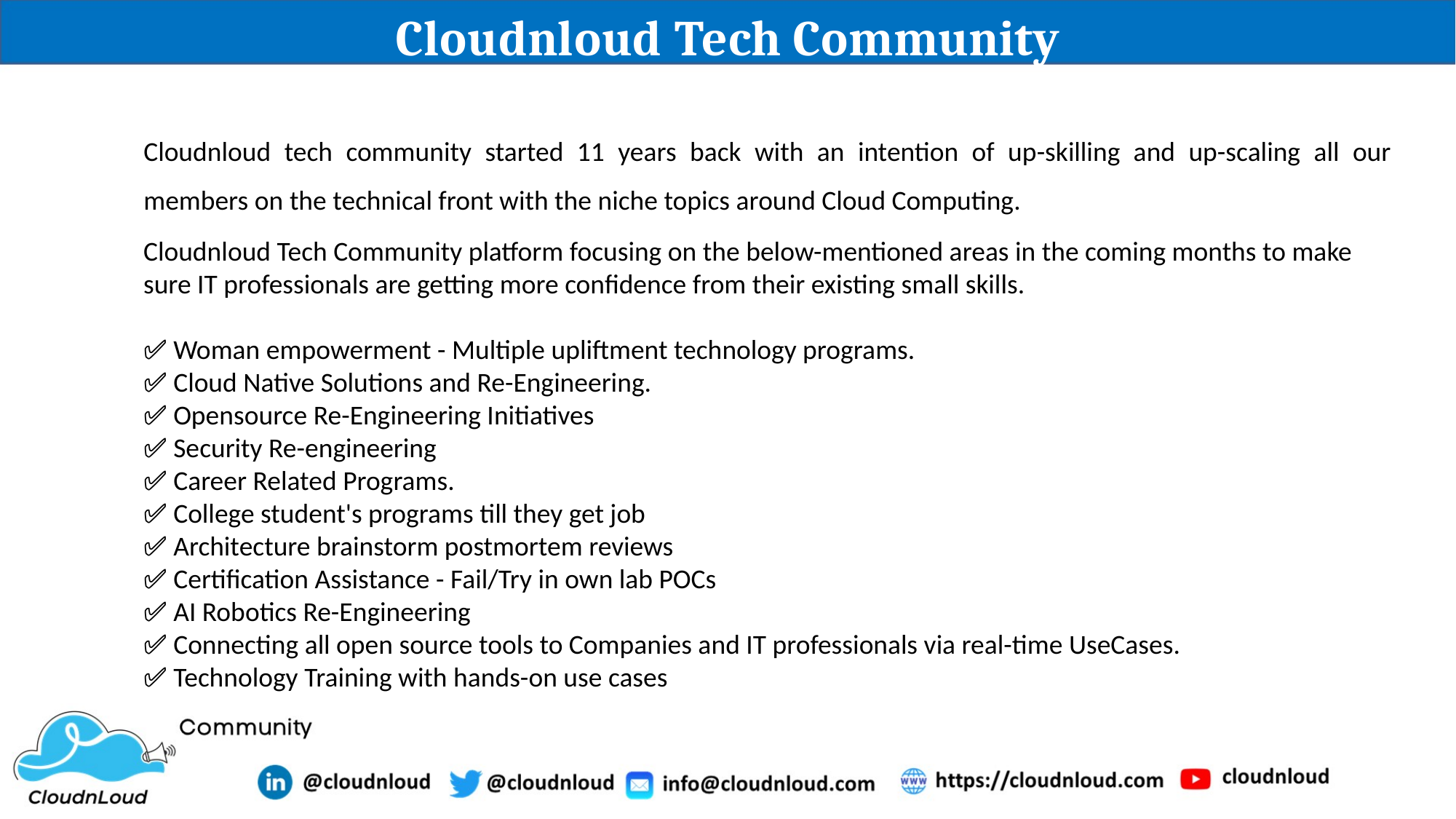

# Cloudnloud Tech Community
Cloudnloud tech community started 11 years back with an intention of up-skilling and up-scaling all our members on the technical front with the niche topics around Cloud Computing.

Cloudnloud Tech Community platform focusing on the below-mentioned areas in the coming months to make sure IT professionals are getting more confidence from their existing small skills.

✅ Woman empowerment - Multiple upliftment technology programs.
✅ Cloud Native Solutions and Re-Engineering.
✅ Opensource Re-Engineering Initiatives
✅ Security Re-engineering
✅ Career Related Programs.
✅ College student's programs till they get job
✅ Architecture brainstorm postmortem reviews
✅ Certification Assistance - Fail/Try in own lab POCs
✅ AI Robotics Re-Engineering
✅ Connecting all open source tools to Companies and IT professionals via real-time UseCases.
✅ Technology Training with hands-on use cases